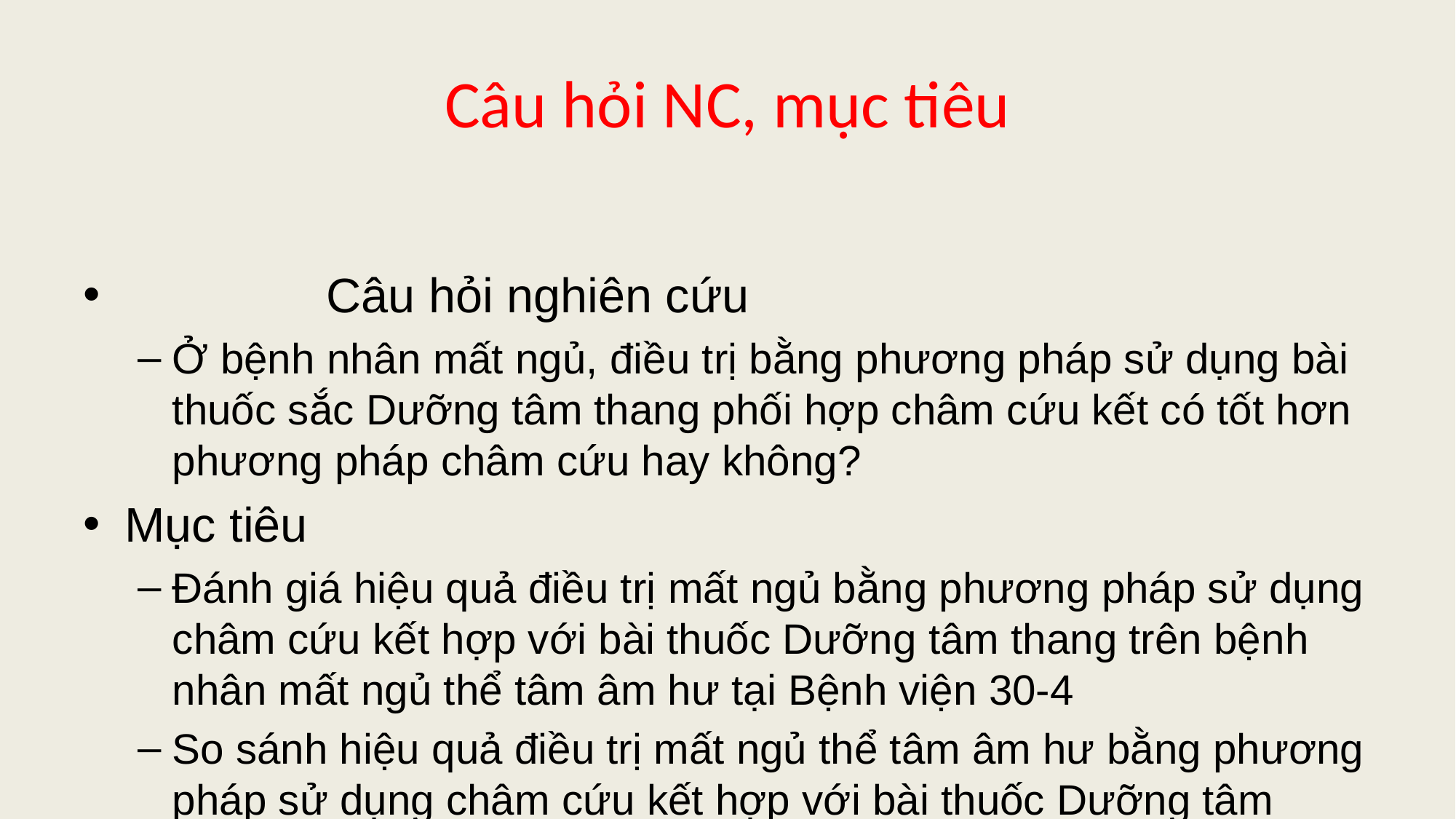

# Câu hỏi NC, mục tiêu

               Câu hỏi nghiên cứu
Ở bệnh nhân mất ngủ, điều trị bằng phương pháp sử dụng bài thuốc sắc Dưỡng tâm thang phối hợp châm cứu kết có tốt hơn phương pháp châm cứu hay không?
Mục tiêu
Đánh giá hiệu quả điều trị mất ngủ bằng phương pháp sử dụng châm cứu kết hợp với bài thuốc Dưỡng tâm thang trên bệnh nhân mất ngủ thể tâm âm hư tại Bệnh viện 30-4
So sánh hiệu quả điều trị mất ngủ thể tâm âm hư bằng phương pháp sử dụng châm cứu kết hợp với bài thuốc Dưỡng tâm thang trên bệnh nhân mất ngủ thể tâm âm hư với phương pháp chỉ sử dụng châm cứu
Khảo sát tác dụng của không mong muốn phương pháp điều trị